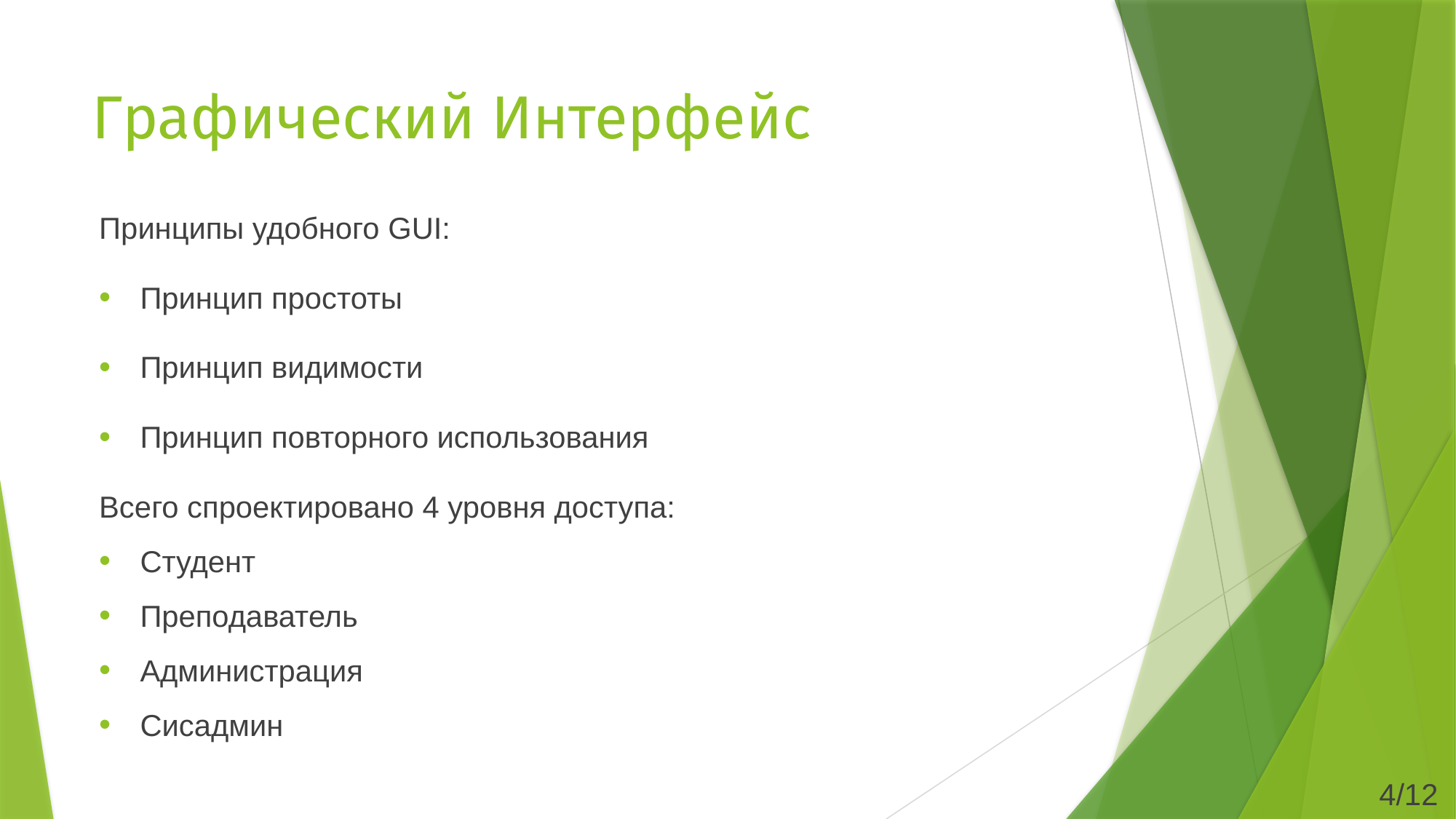

# Графический Интерфейс
Принципы удобного GUI:
Принцип простоты
Принцип видимости
Принцип повторного использования
Всего спроектировано 4 уровня доступа:
Студент
Преподаватель
Администрация
Сисадмин
4/12